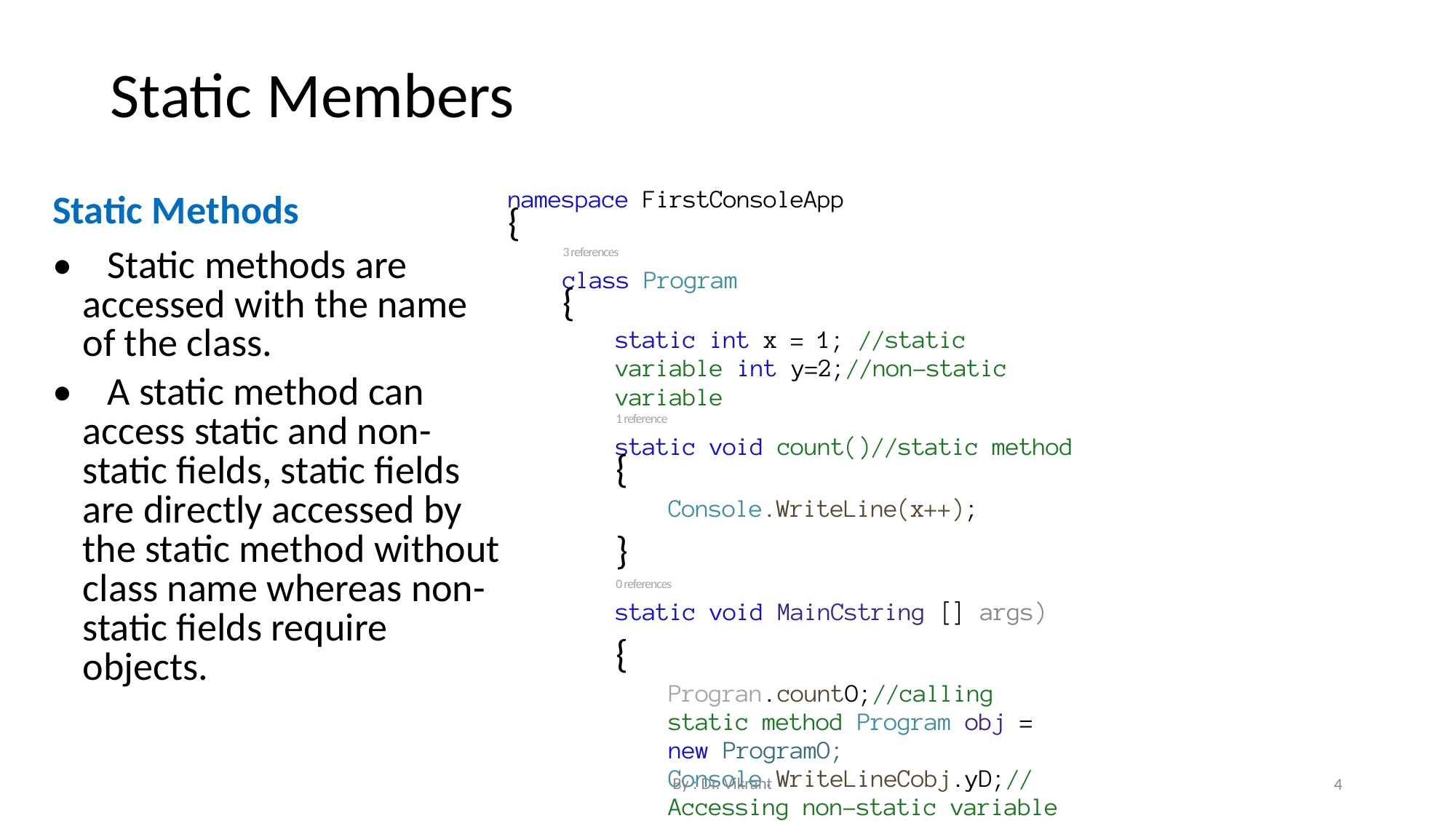

Static Members
namespace FirstConsoleApp
{
3 references
class Program
{
static int x = 1; //static variable int y=2;//non-static variable
1 reference
static void count()//static method
{
Console.WriteLine(x++);
}
0 references
static void MainCstring [] args)
{
Progran.countO;//calling static method Program obj = new ProgramO;
Console.WriteLineCobj.yD;//Accessing non-static variable
}
}
>l
Static Methods
•    Static methods are accessed with the name of the class.
•    A static method can access static and non-static fields, static fields are directly accessed by the static method without class name whereas non-static fields require objects.
By : Dr. Vikrant
4